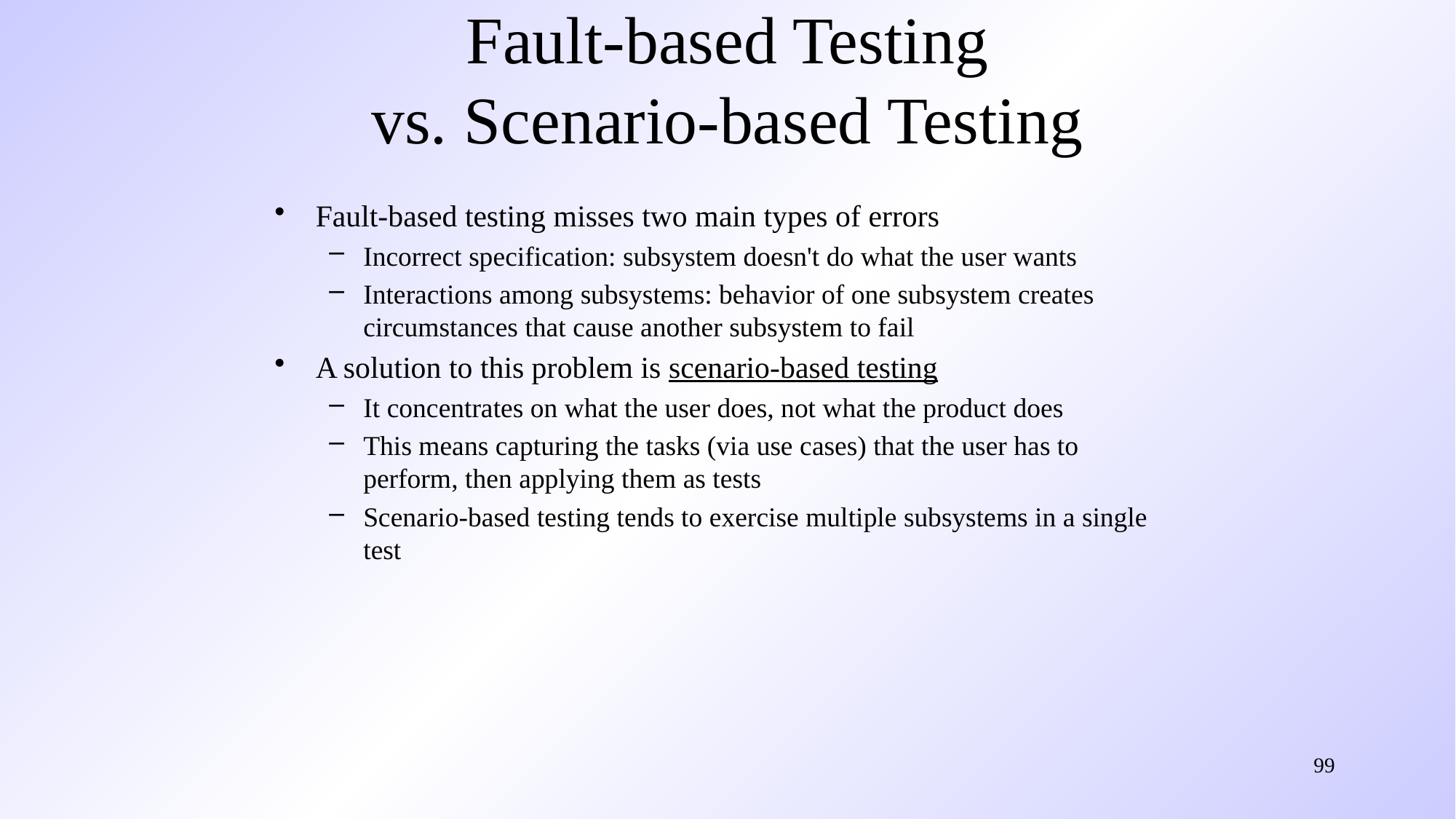

# Fault-based Testing vs. Scenario-based Testing
Fault-based testing misses two main types of errors
Incorrect specification: subsystem doesn't do what the user wants
Interactions among subsystems: behavior of one subsystem creates circumstances that cause another subsystem to fail
A solution to this problem is scenario-based testing
It concentrates on what the user does, not what the product does
This means capturing the tasks (via use cases) that the user has to perform, then applying them as tests
Scenario-based testing tends to exercise multiple subsystems in a single test

99